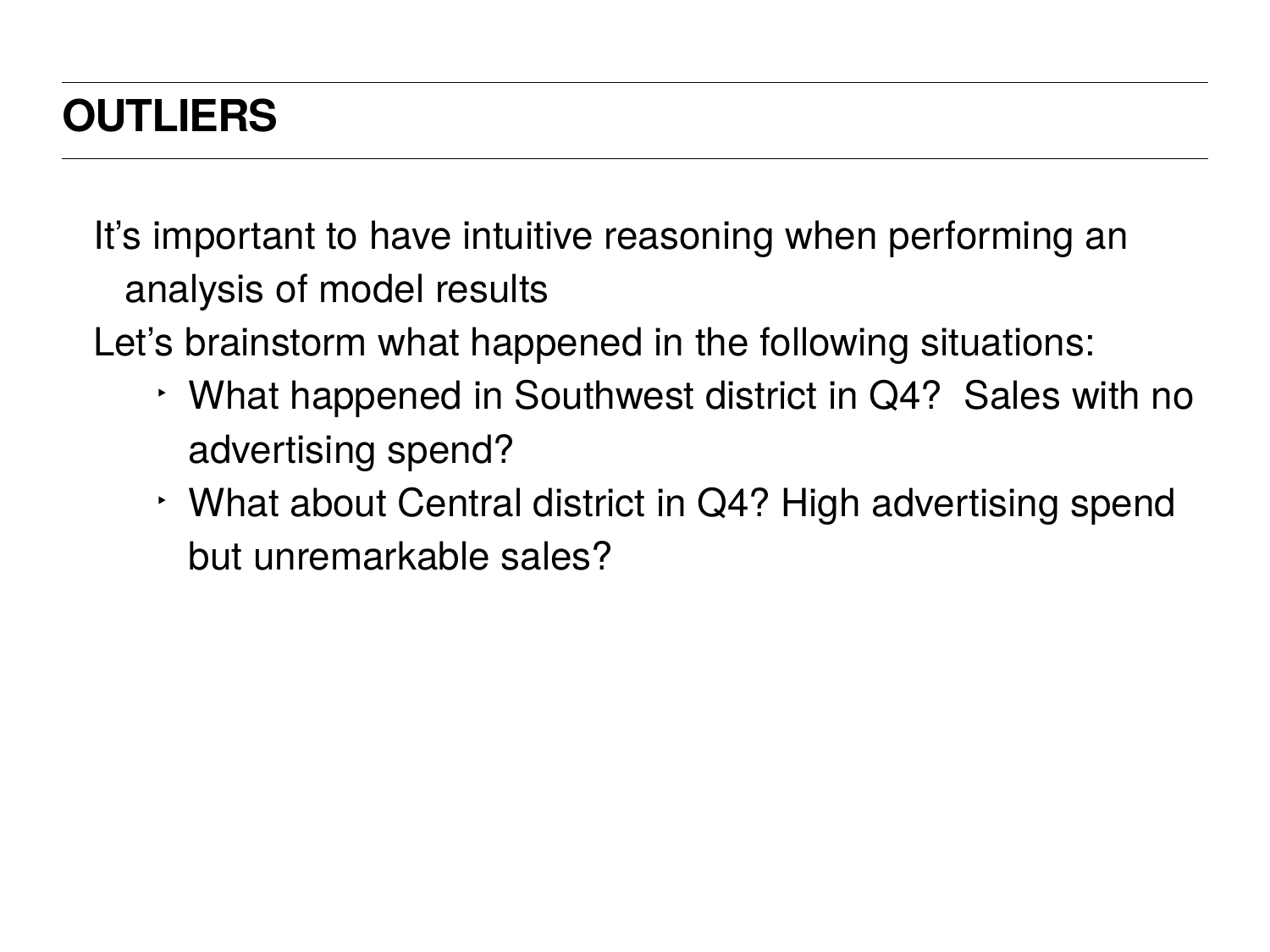

Outliers
It’s important to have intuitive reasoning when performing an analysis of model results
Let’s brainstorm what happened in the following situations:
What happened in Southwest district in Q4?  Sales with no advertising spend?
What about Central district in Q4? High advertising spend but unremarkable sales?